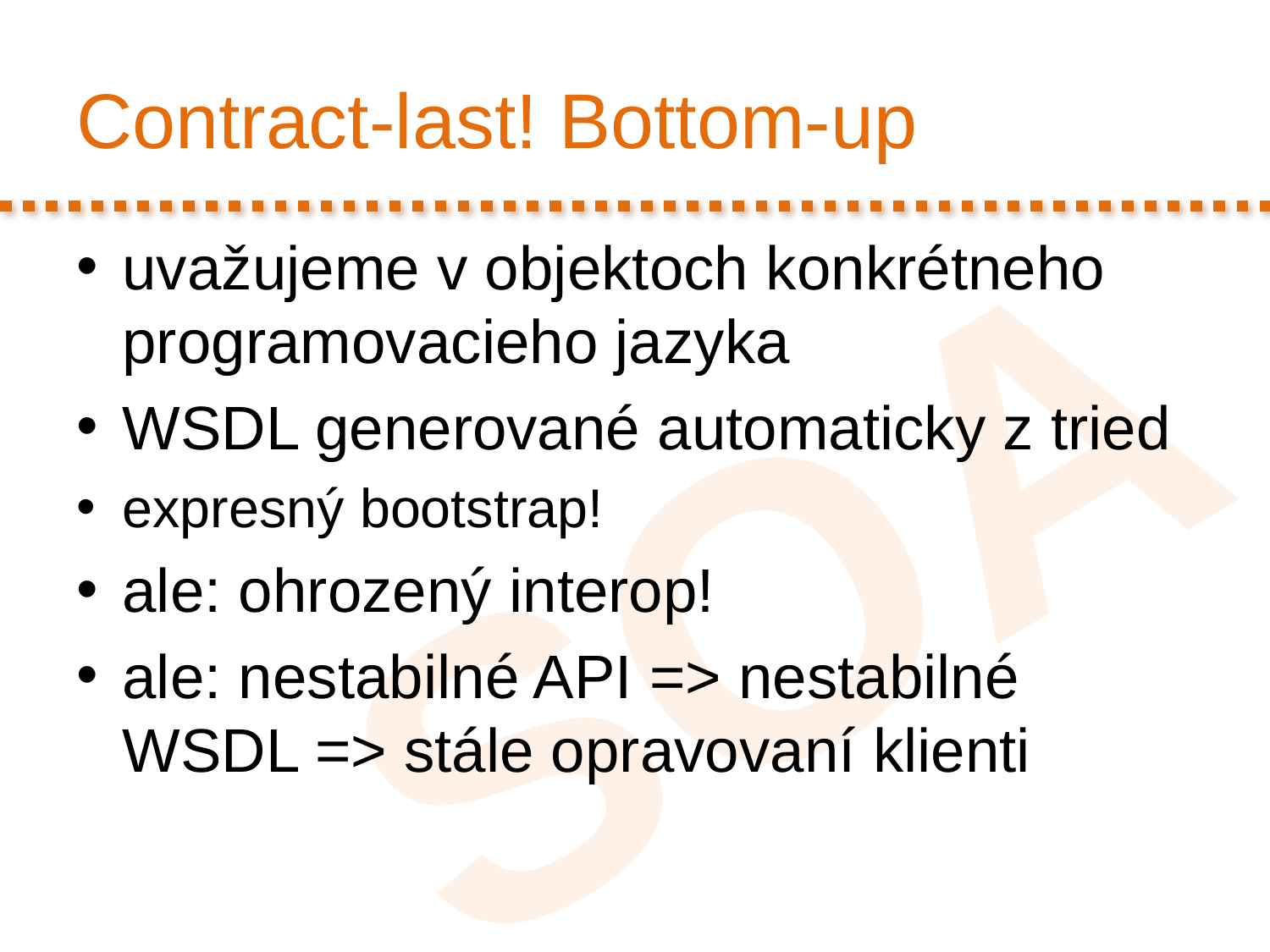

# Contract-last! Bottom-up
uvažujeme v objektoch konkrétneho programovacieho jazyka
WSDL generované automaticky z tried
expresný bootstrap!
ale: ohrozený interop!
ale: nestabilné API => nestabilné WSDL => stále opravovaní klienti